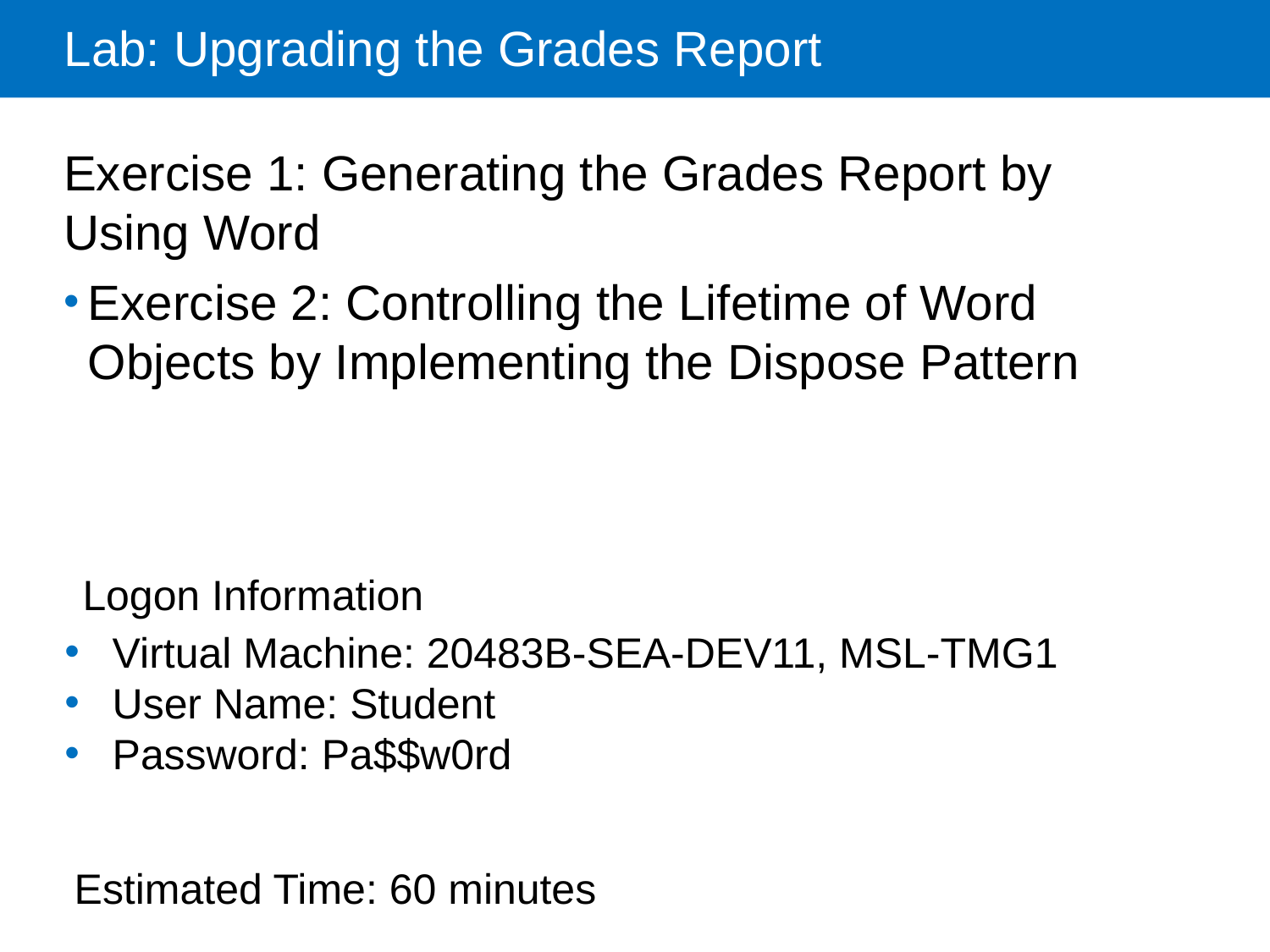

# Lab: Upgrading the Grades Report
Exercise 1: Generating the Grades Report by Using Word
Exercise 2: Controlling the Lifetime of Word Objects by Implementing the Dispose Pattern
Logon Information
Virtual Machine: 20483B-SEA-DEV11, MSL-TMG1
User Name: Student
Password: Pa$$w0rd
Estimated Time: 60 minutes